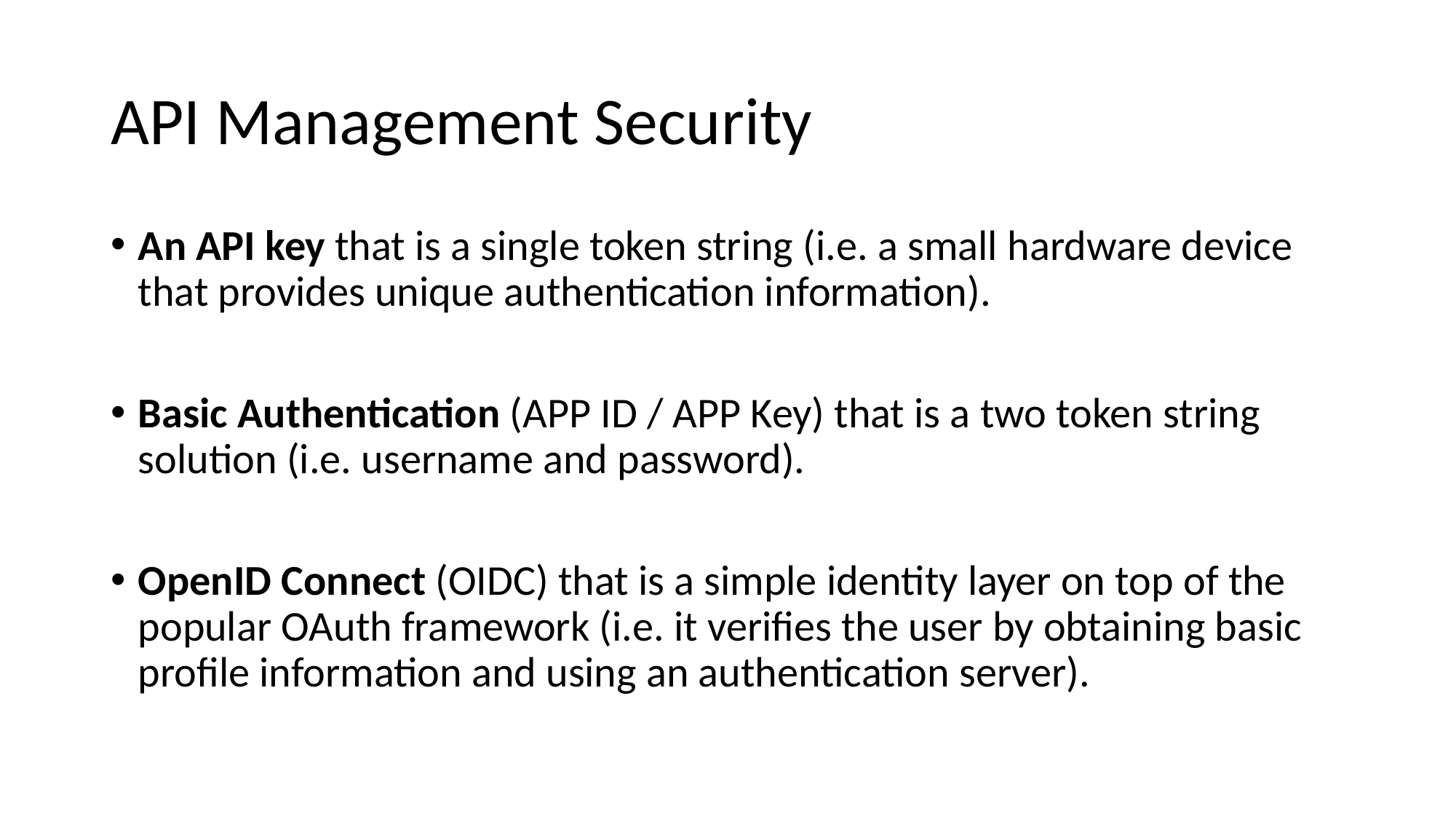

# API Management Security
An API key that is a single token string (i.e. a small hardware device that provides unique authentication information).

Basic Authentication (APP ID / APP Key) that is a two token string solution (i.e. username and password).

OpenID Connect (OIDC) that is a simple identity layer on top of the popular OAuth framework (i.e. it verifies the user by obtaining basic profile information and using an authentication server).